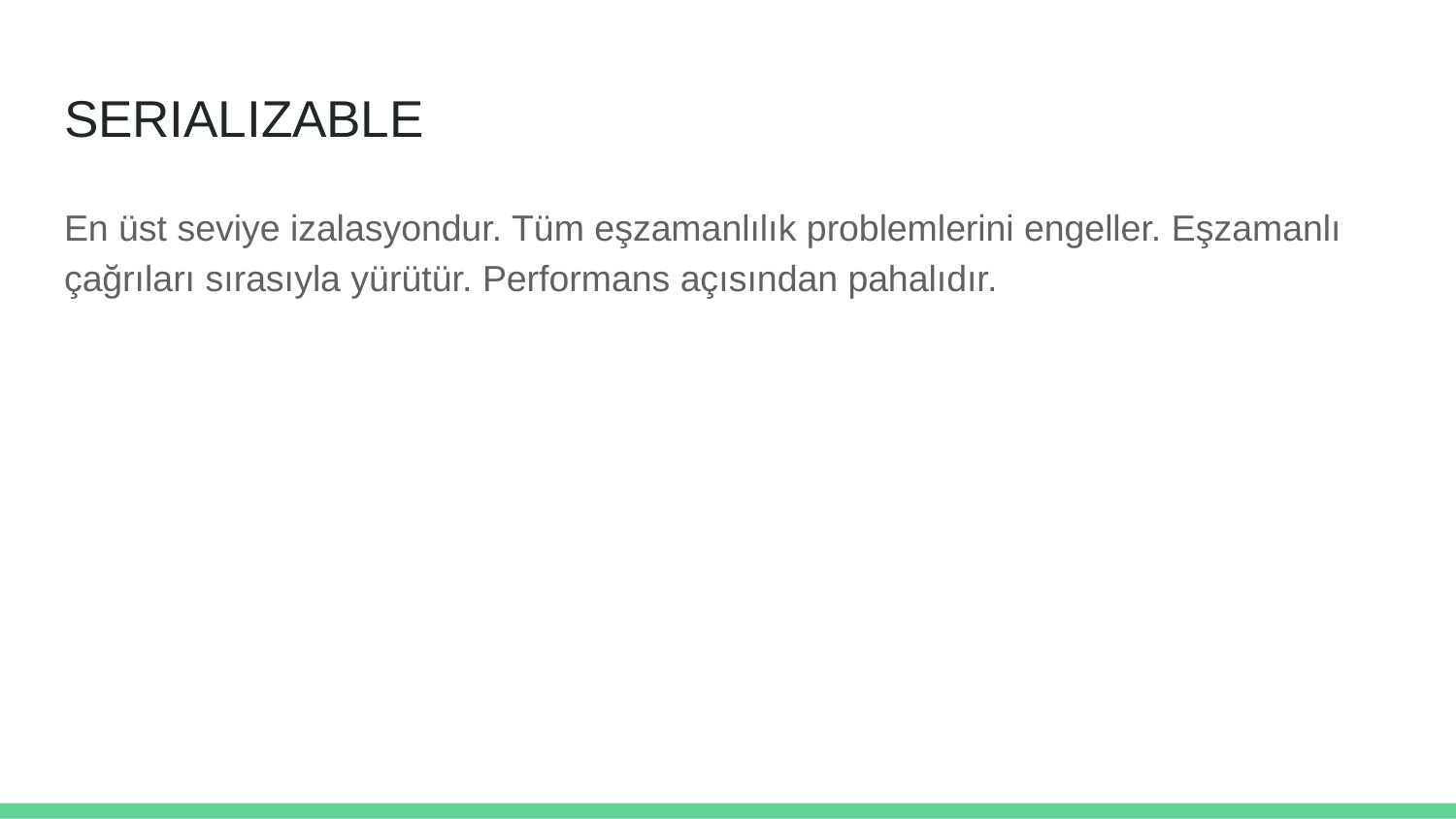

# SERIALIZABLE
En üst seviye izalasyondur. Tüm eşzamanlılık problemlerini engeller. Eşzamanlı çağrıları sırasıyla yürütür. Performans açısından pahalıdır.